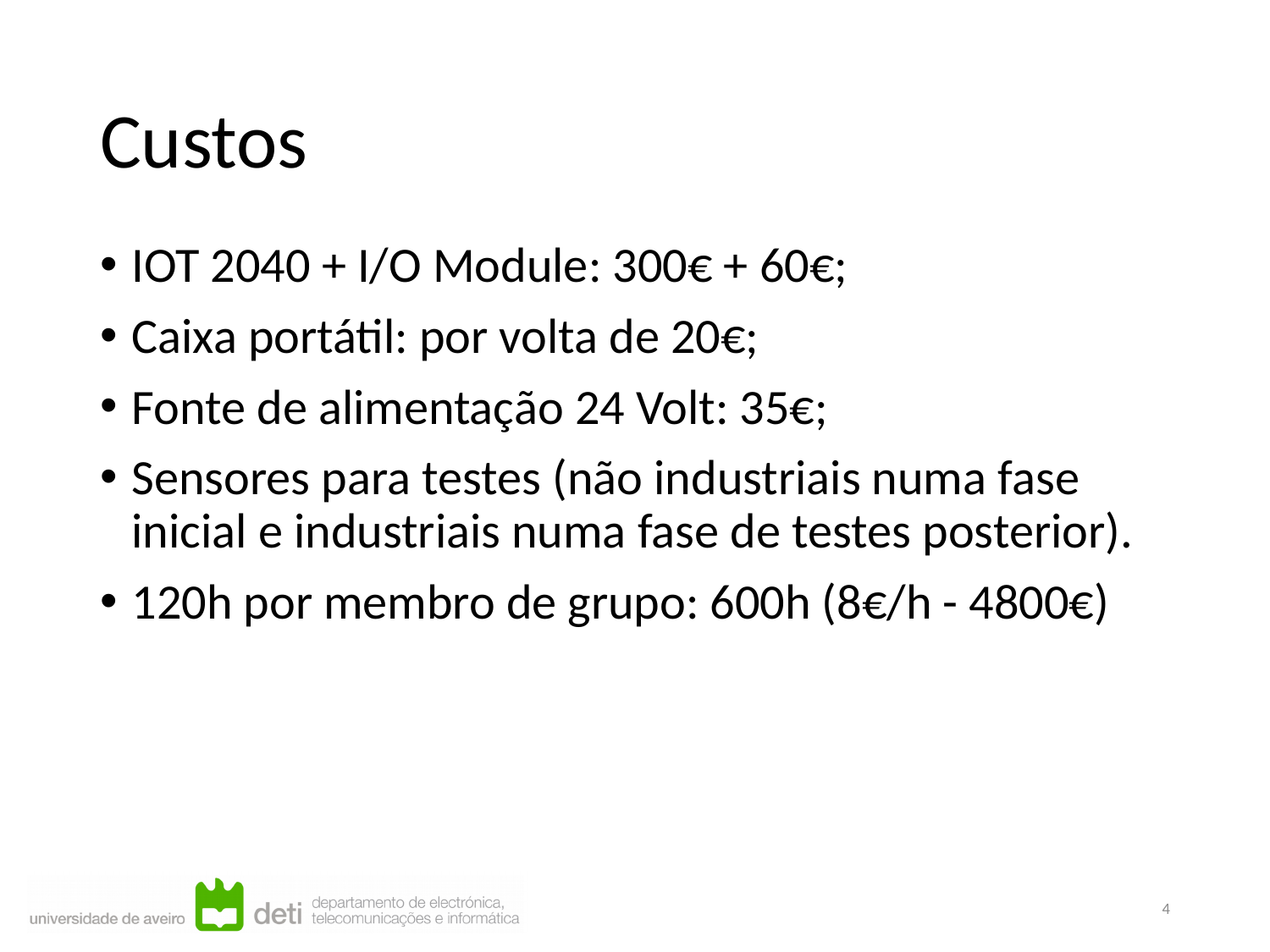

Custos
IOT 2040 + I/O Module: 300€ + 60€;
Caixa portátil: por volta de 20€;
Fonte de alimentação 24 Volt: 35€;
Sensores para testes (não industriais numa fase inicial e industriais numa fase de testes posterior).
120h por membro de grupo: 600h (8€/h - 4800€)

4